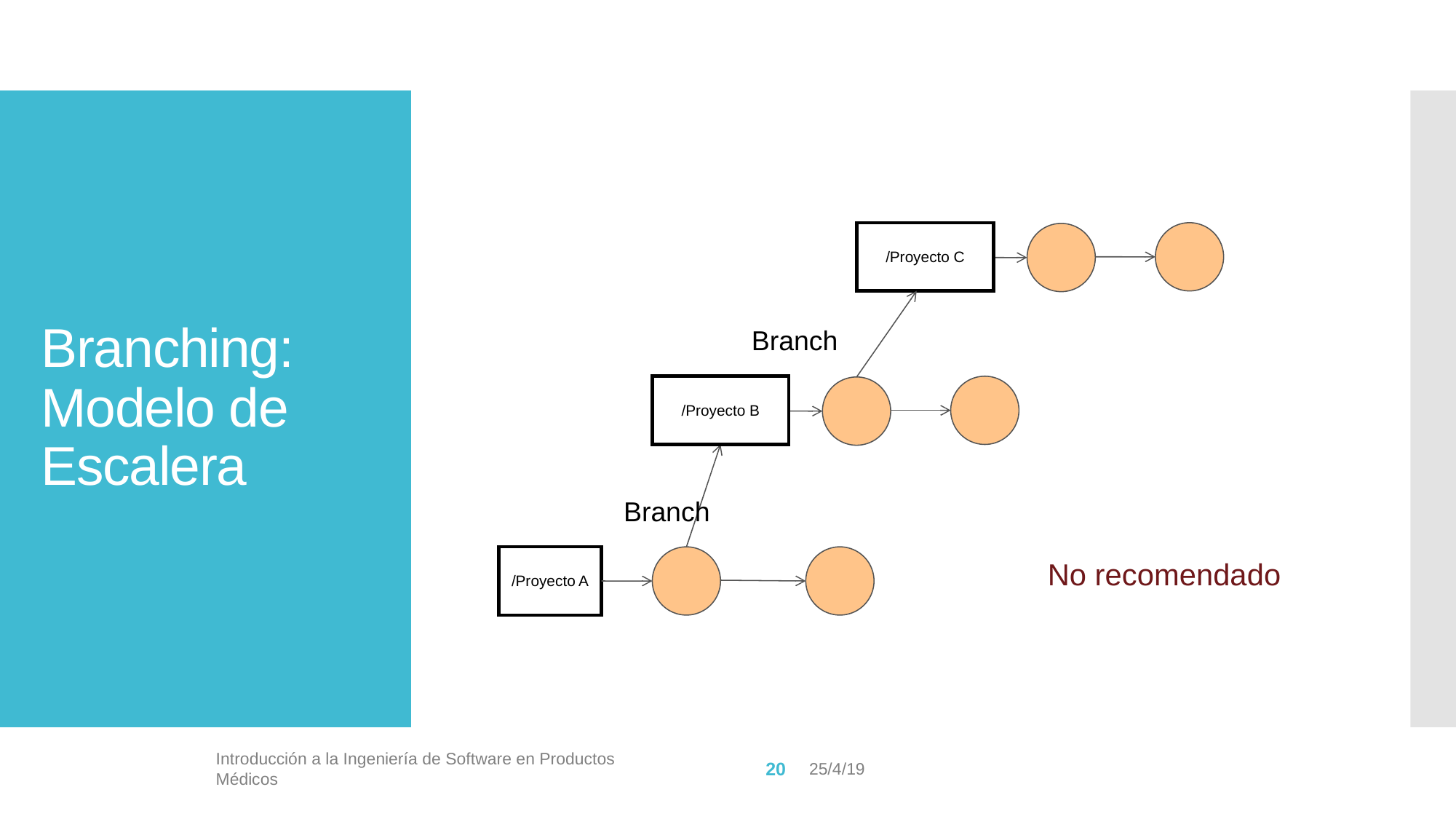

# Branching: Modelo de Escalera

/Proyecto C

Branch

/Proyecto B

Branch

/Proyecto A

No recomendado
20
Introducción a la Ingeniería de Software en Productos Médicos
25/4/19